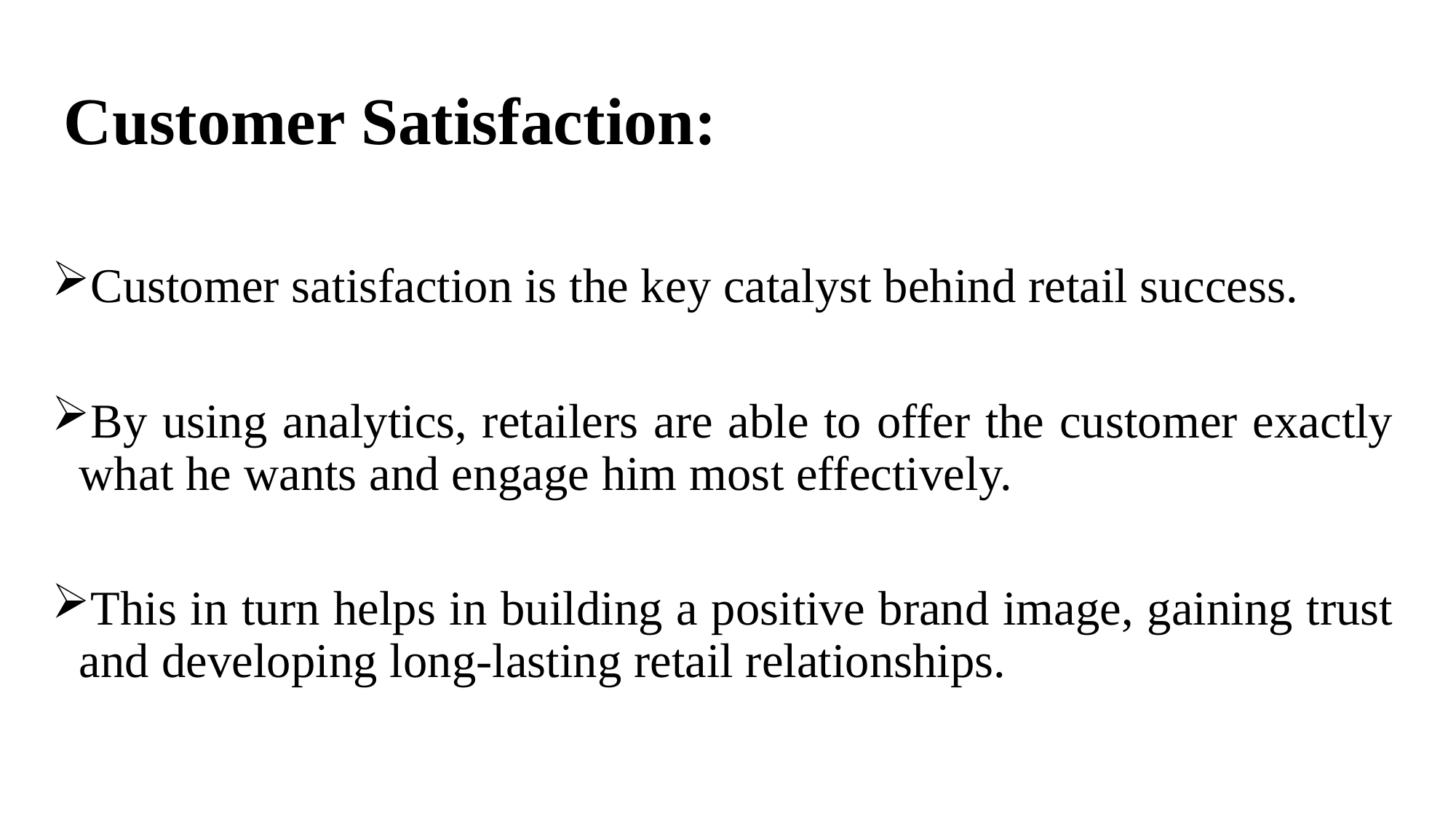

# Customer Satisfaction:

Customer satisfaction is the key catalyst behind retail success.

By using analytics, retailers are able to offer the customer exactly what he wants and engage him most effectively.

This in turn helps in building a positive brand image, gaining trust and developing long-lasting retail relationships.